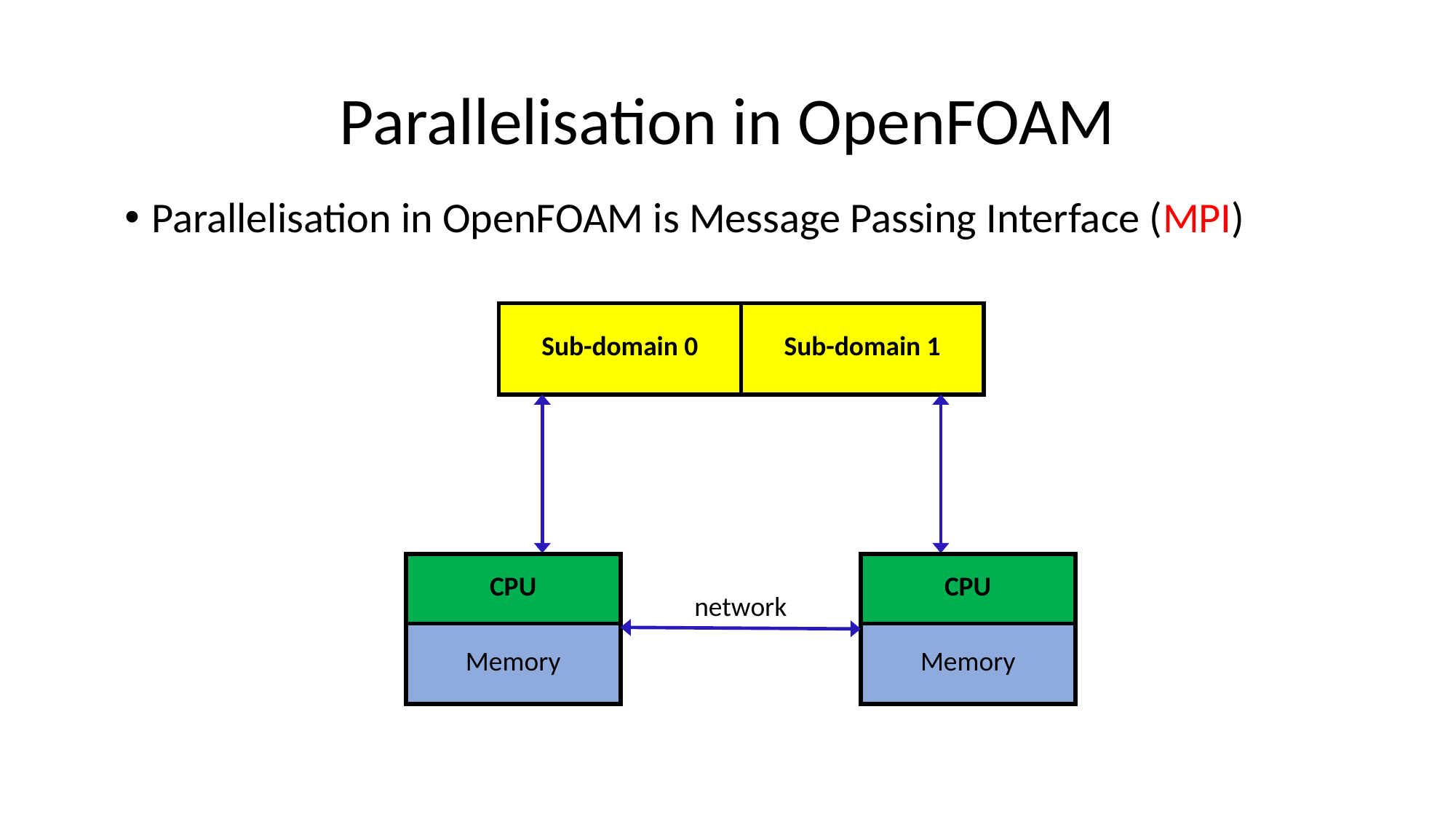

# Parallelisation in OpenFOAM
Parallelisation in OpenFOAM is Message Passing Interface (MPI)
| Sub-domain 0 | Sub-domain 1 |
| --- | --- |
| CPU |
| --- |
| Memory |
| CPU |
| --- |
| Memory |
network